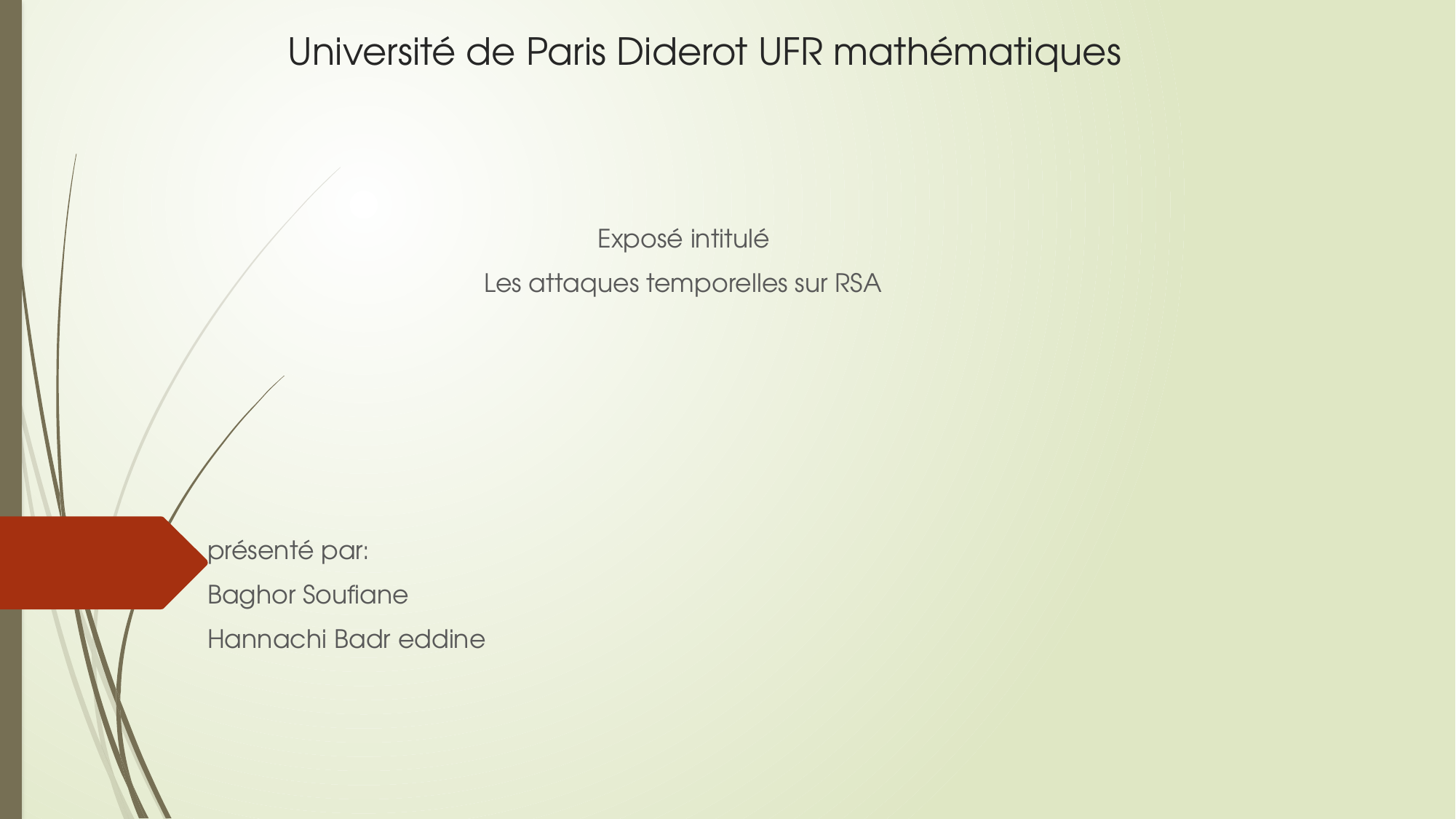

# Université de Paris Diderot UFR mathématiques
                                                                            Exposé intitulé
                                                            Les attaques temporelles sur RSA

                     présenté par:
                     Baghor Soufiane
                     Hannachi Badr eddine